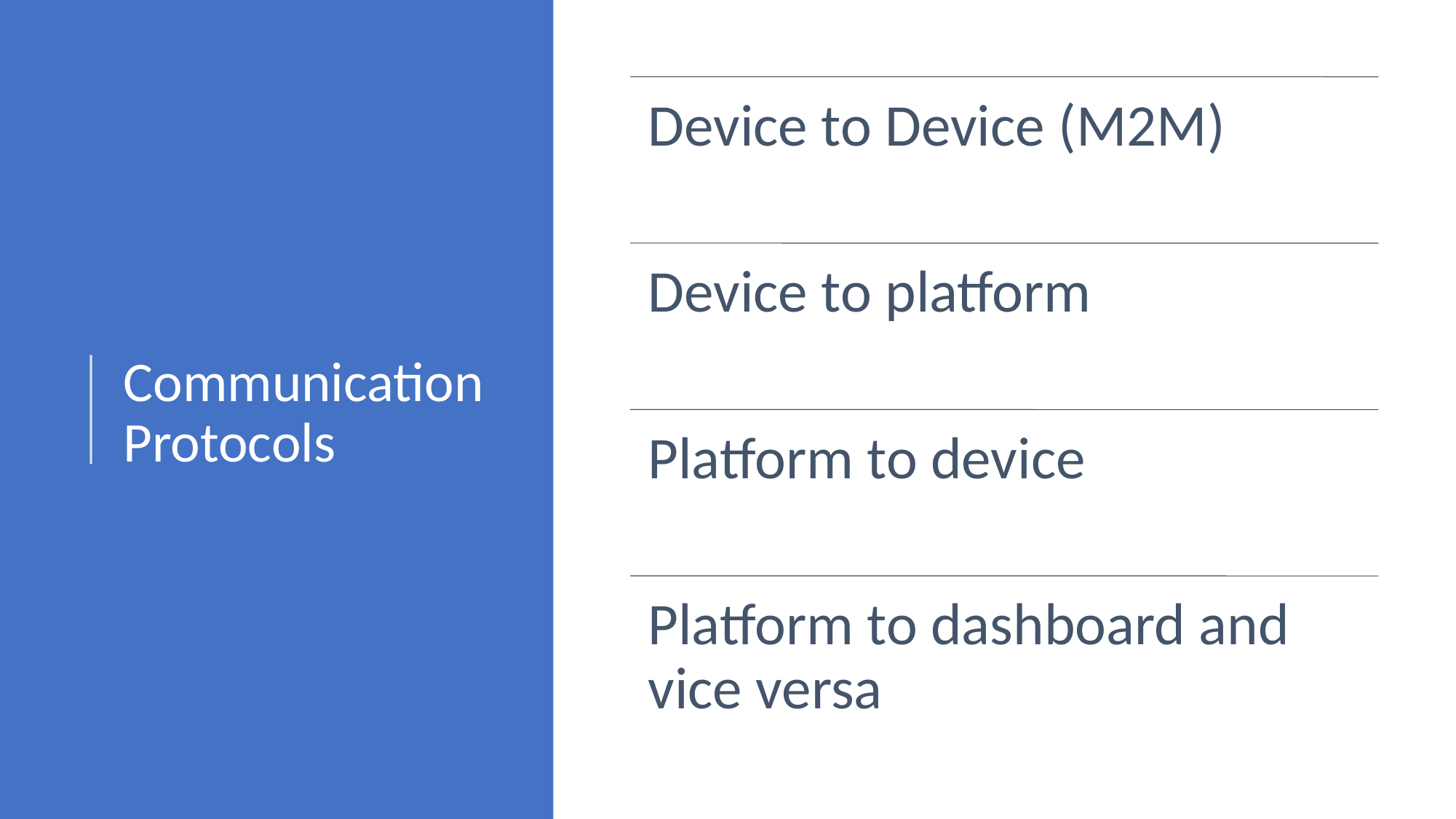

Device to Device (M2M)
Device to platform
Platform to device
Platform to dashboard and vice versa
# Communication Protocols